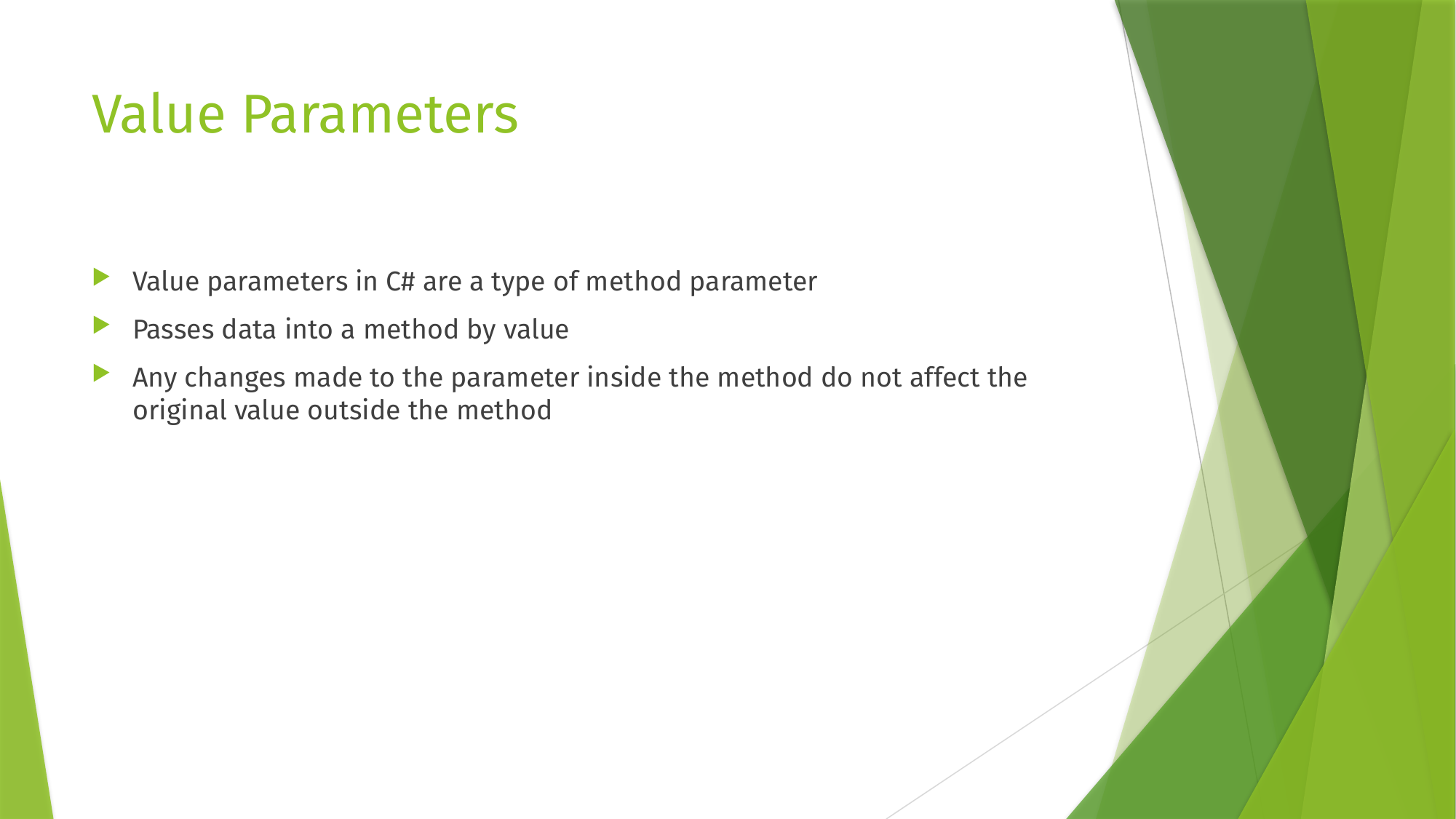

# Value Parameters
Value parameters in C# are a type of method parameter
Passes data into a method by value
Any changes made to the parameter inside the method do not affect the original value outside the method